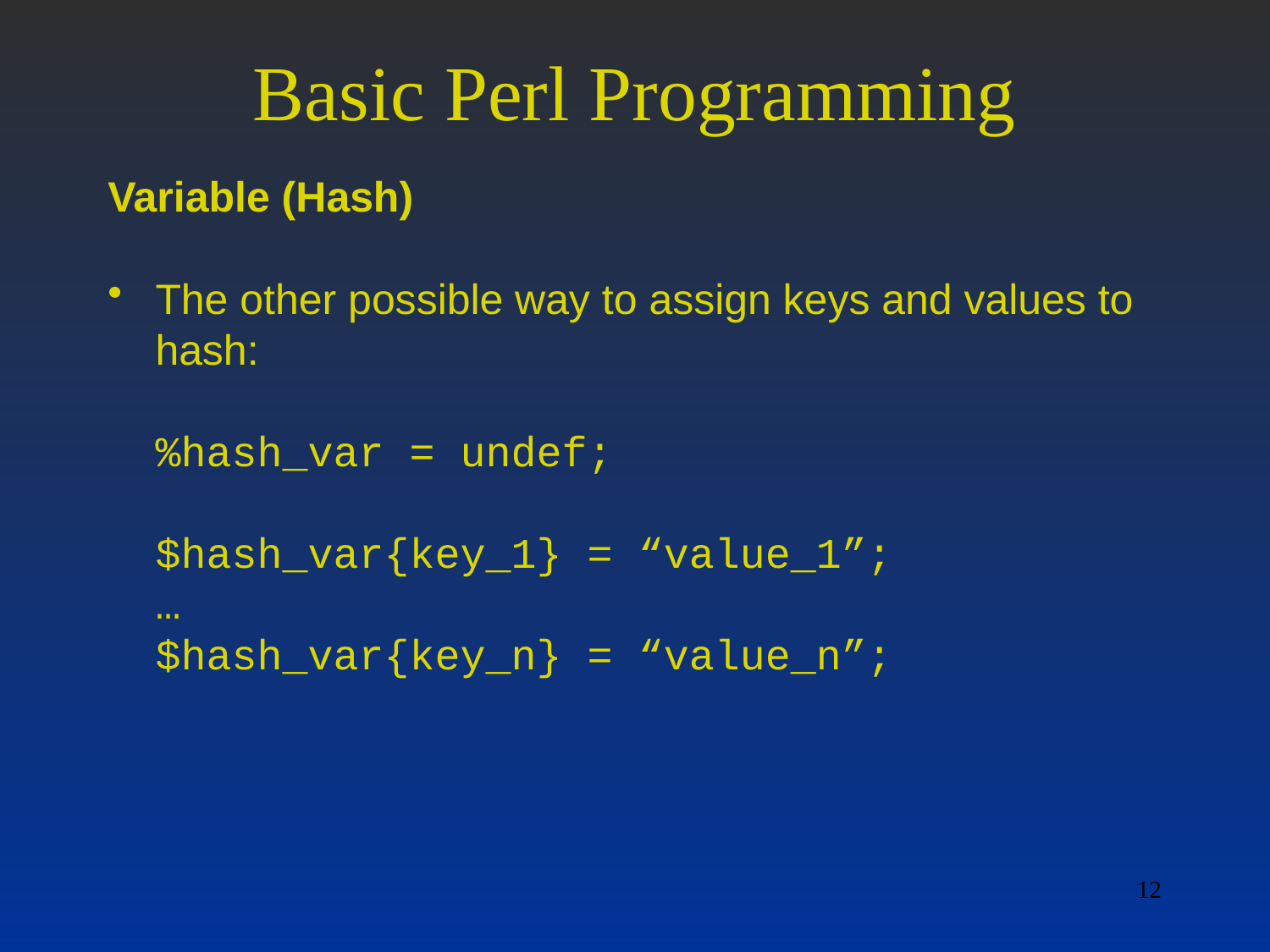

Basic Perl Programming
Variable (Hash)
The other possible way to assign keys and values to hash:
%hash_var = undef;
$hash_var{key_1} = “value_1”;
…
$hash_var{key_n} = “value_n”;
12